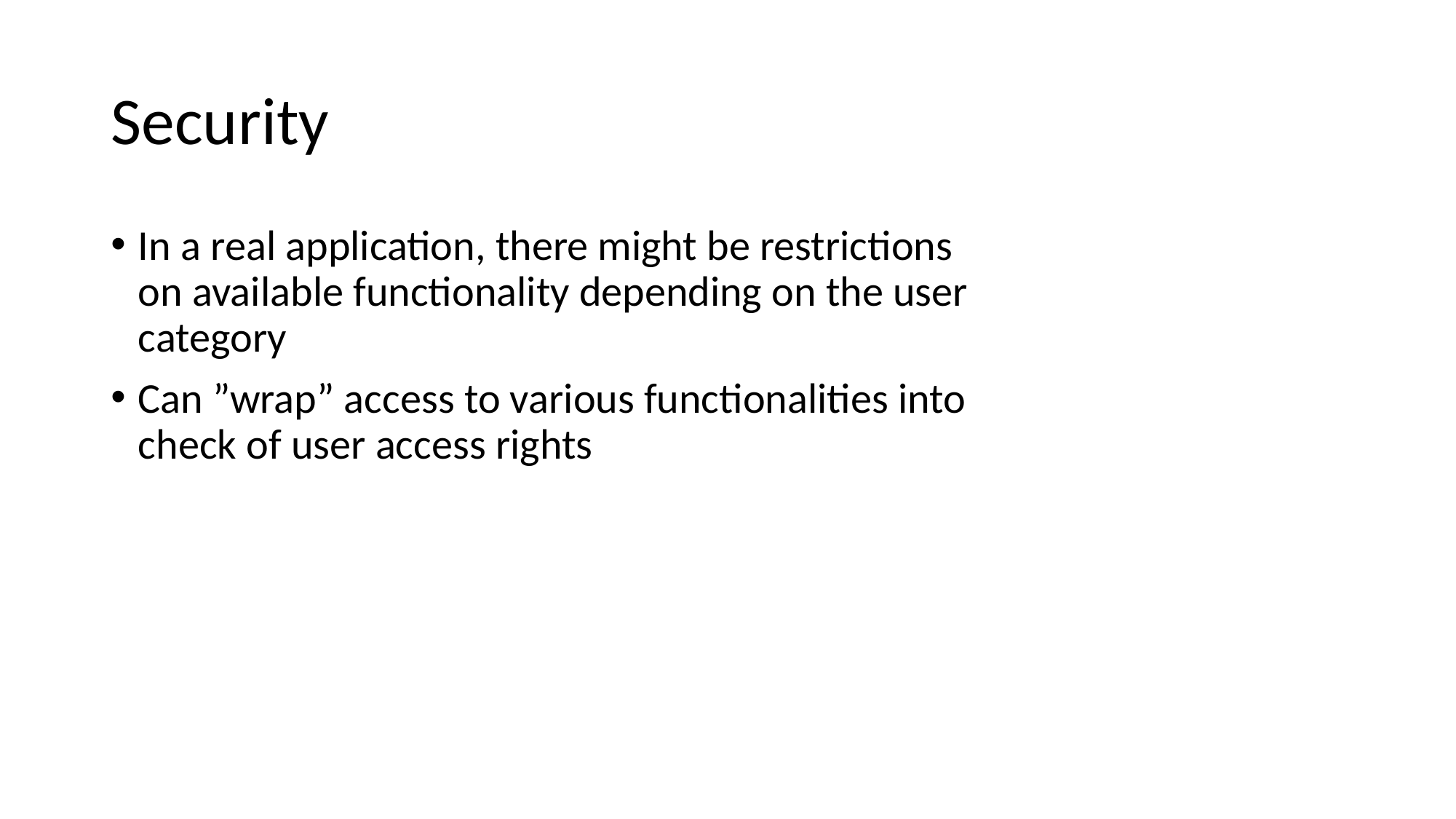

# Security
In a real application, there might be restrictions on available functionality depending on the user category
Can ”wrap” access to various functionalities into check of user access rights